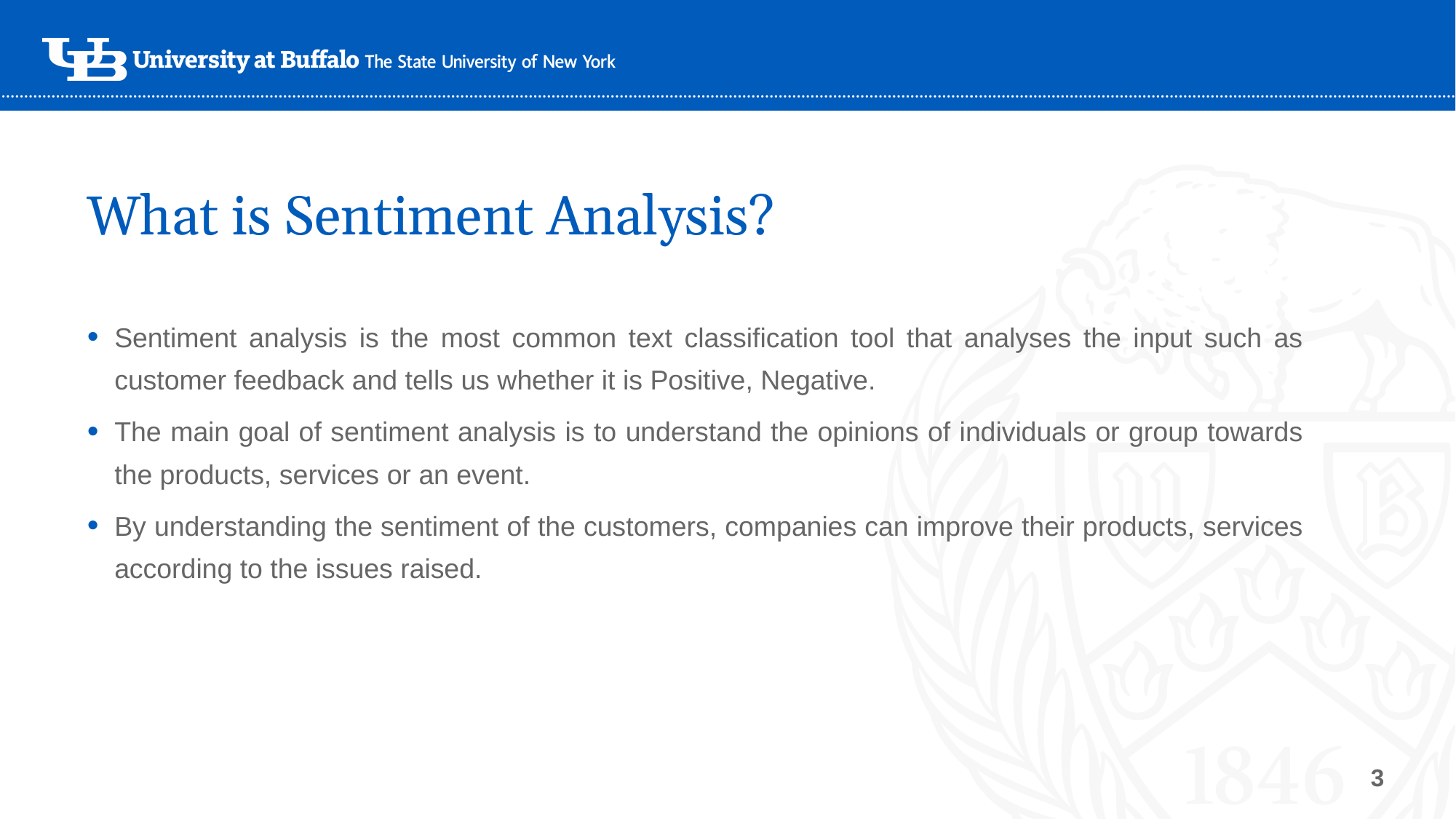

# What is Sentiment Analysis?
Sentiment analysis is the most common text classification tool that analyses the input such as customer feedback and tells us whether it is Positive, Negative.
The main goal of sentiment analysis is to understand the opinions of individuals or group towards the products, services or an event.
By understanding the sentiment of the customers, companies can improve their products, services according to the issues raised.

3